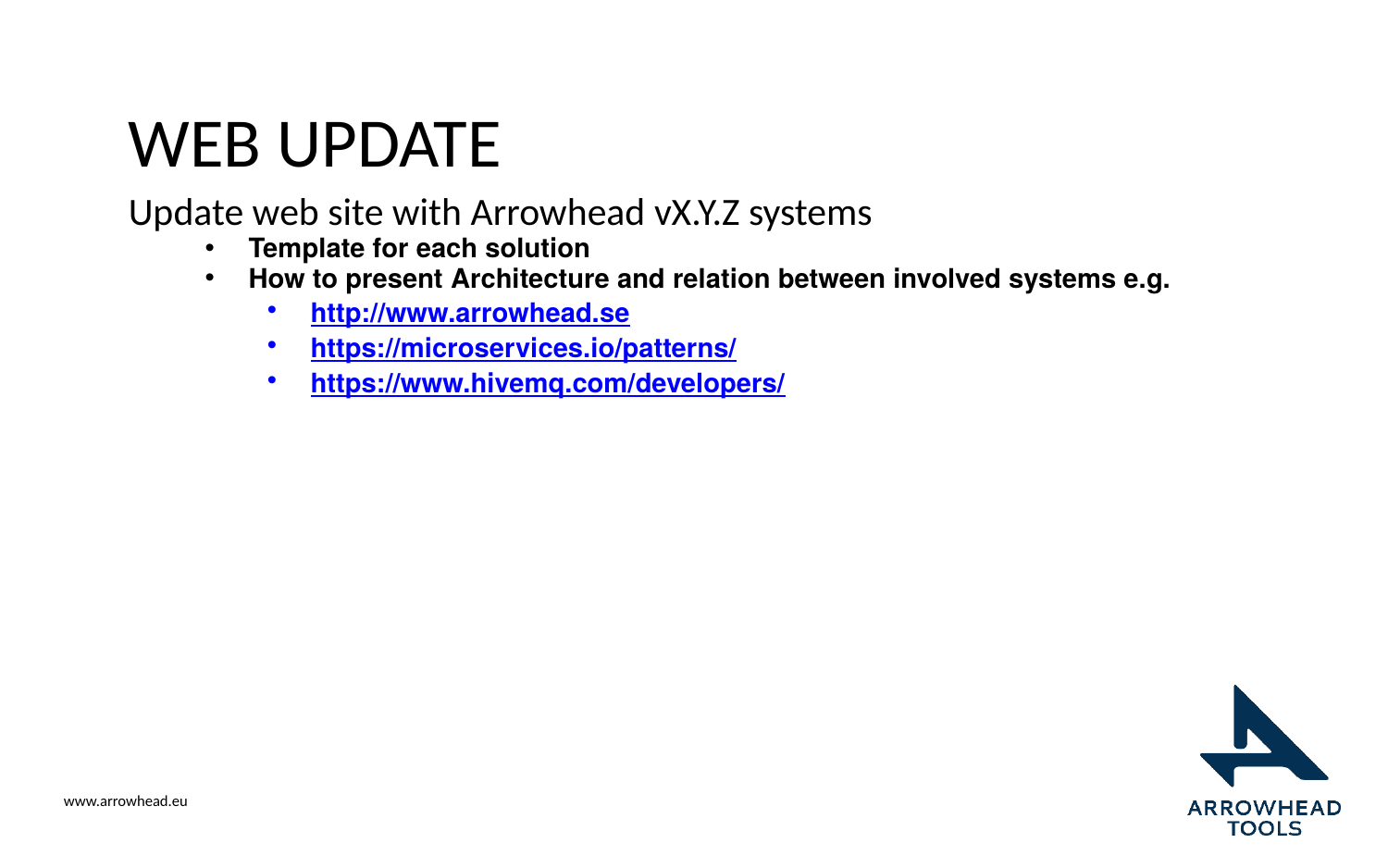

# WEB UPDATE
Update web site with Arrowhead vX.Y.Z systems
Template for each solution
How to present Architecture and relation between involved systems e.g.
http://www.arrowhead.se
https://microservices.io/patterns/
https://www.hivemq.com/developers/